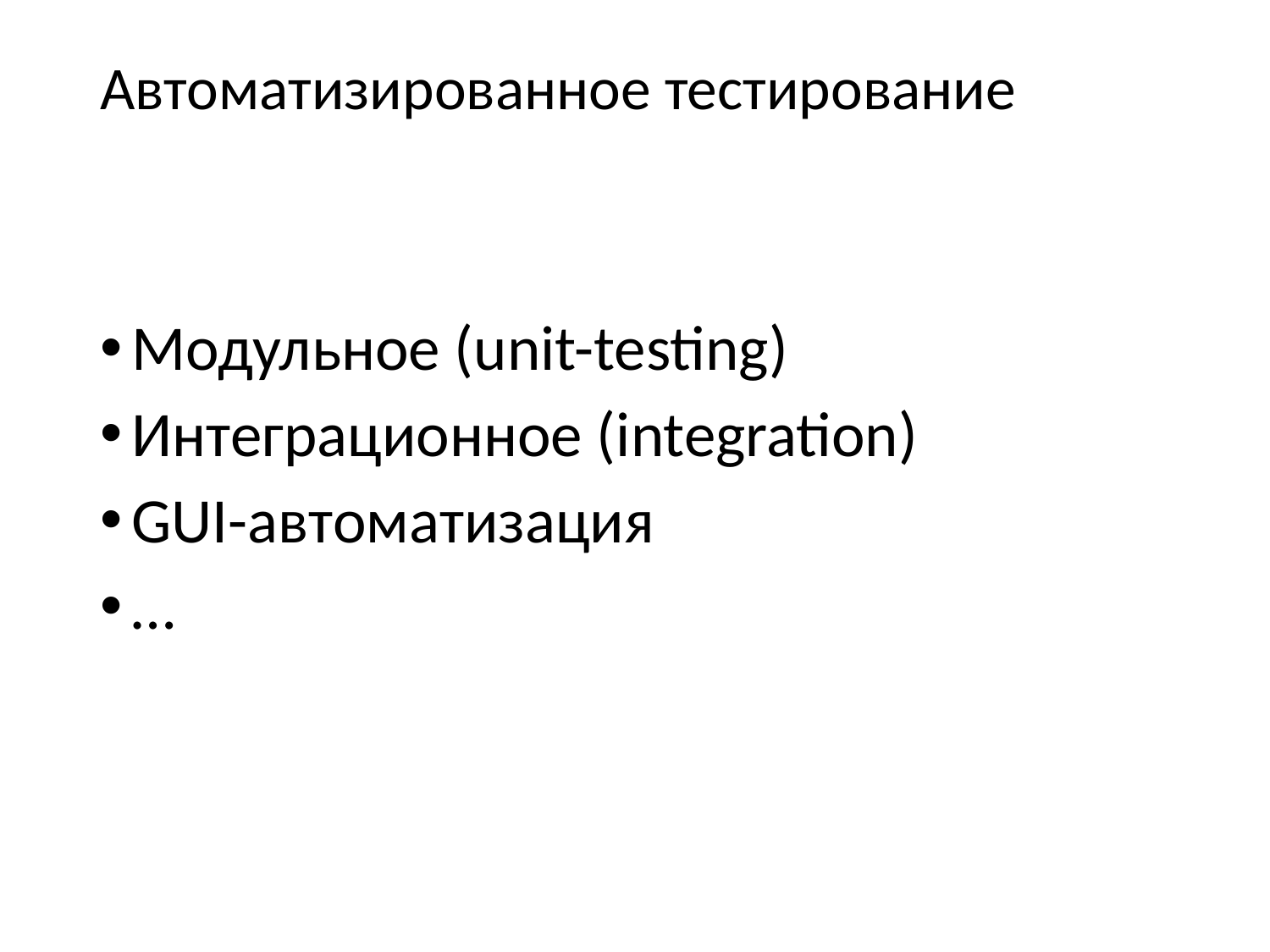

# Автоматизированное тестирование
Модульное (unit-testing)
Интеграционное (integration)
GUI-автоматизация
…